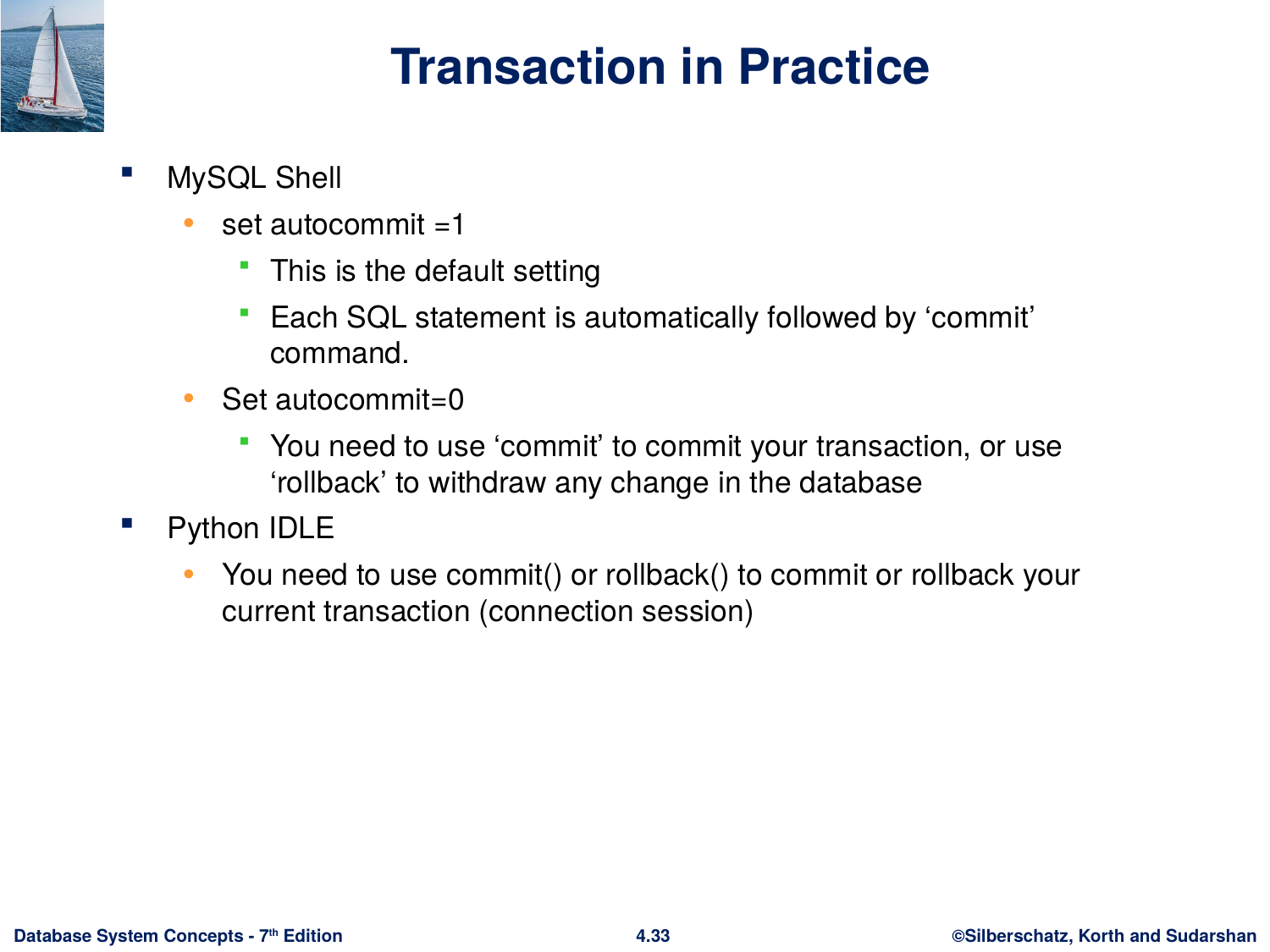

# Transaction in Practice
MySQL Shell
set autocommit =1
This is the default setting
Each SQL statement is automatically followed by ‘commit’ command.
Set autocommit=0
You need to use ‘commit’ to commit your transaction, or use ‘rollback’ to withdraw any change in the database
Python IDLE
You need to use commit() or rollback() to commit or rollback your current transaction (connection session)